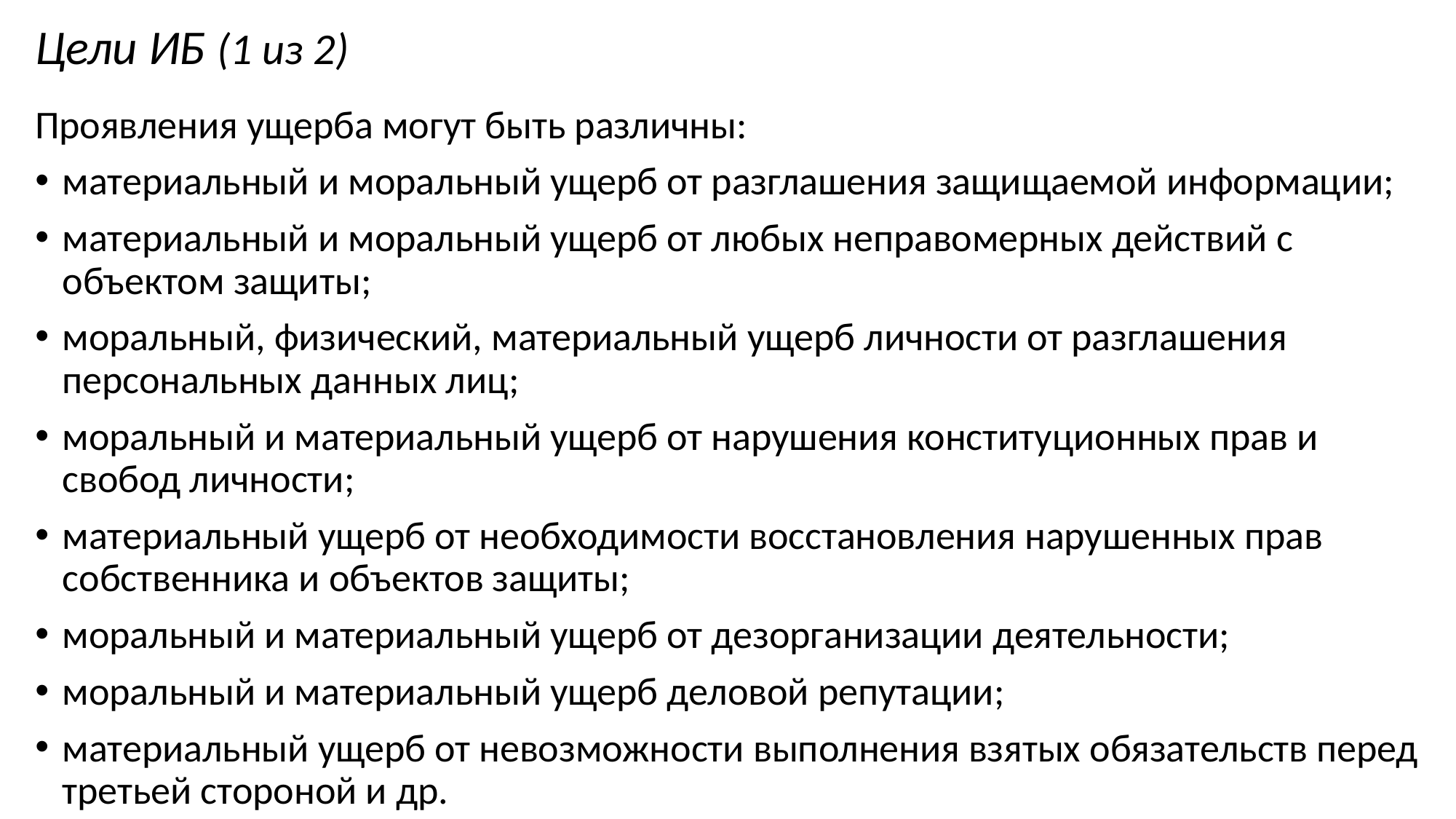

# Цели ИБ (1 из 2)
Проявления ущерба могут быть различны:
материальный и моральный ущерб от разглашения защищаемой информации;
материальный и моральный ущерб от любых неправомерных действий с объектом защиты;
моральный, физический, материальный ущерб личности от разглашения персональных данных лиц;
моральный и материальный ущерб от нарушения конституционных прав и свобод личности;
материальный ущерб от необходимости восстановления нарушенных прав собственника и объектов защиты;
моральный и материальный ущерб от дезорганизации деятельности;
моральный и материальный ущерб деловой репутации;
материальный ущерб от невозможности выполнения взятых обязательств перед третьей стороной и др.